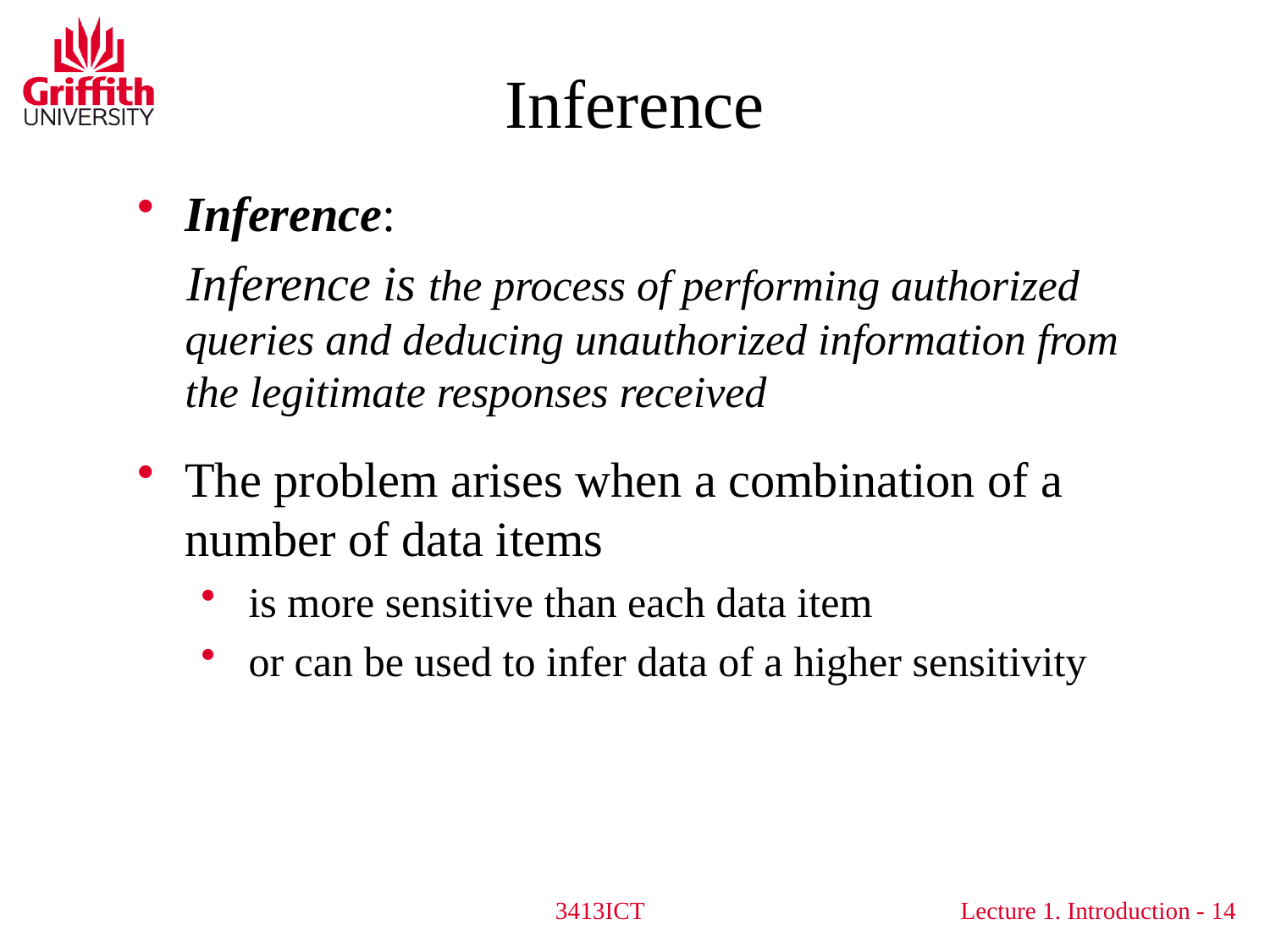

# Inference
Inference:
    Inference is the process of performing authorized queries and deducing unauthorized information from the legitimate responses received

The problem arises when a combination of a number of data items
is more sensitive than each data item
or can be used to infer data of a higher sensitivity

3413ICT
14